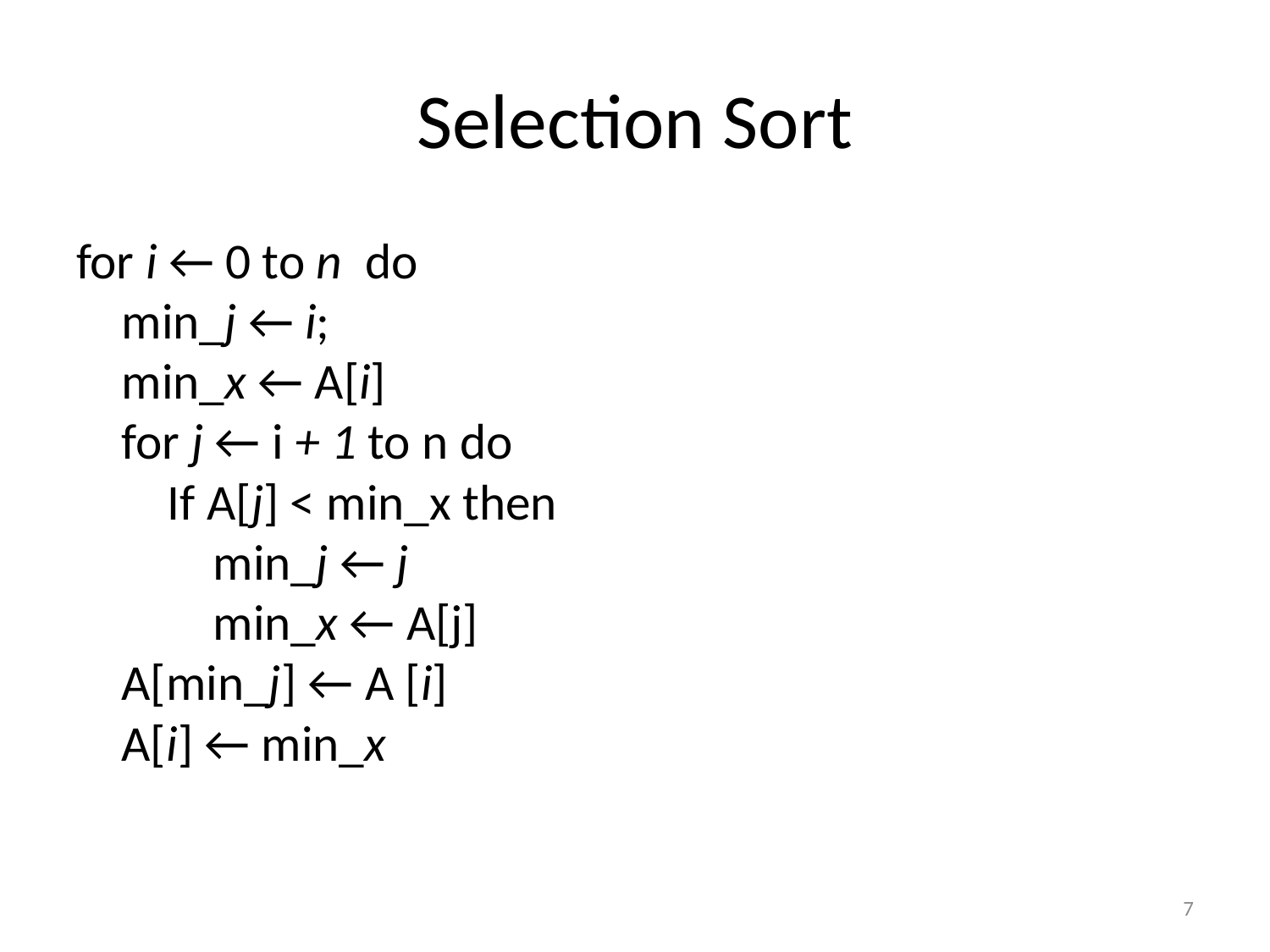

# Selection Sort
for i ← 0 to n  do
    min_j ← i;
    min_x ← A[i]
    for j ← i + 1 to n do
        If A[j] < min_x then
            min_j ← j
            min_x ← A[j]
    A[min_j] ← A [i]
    A[i] ← min_x

7